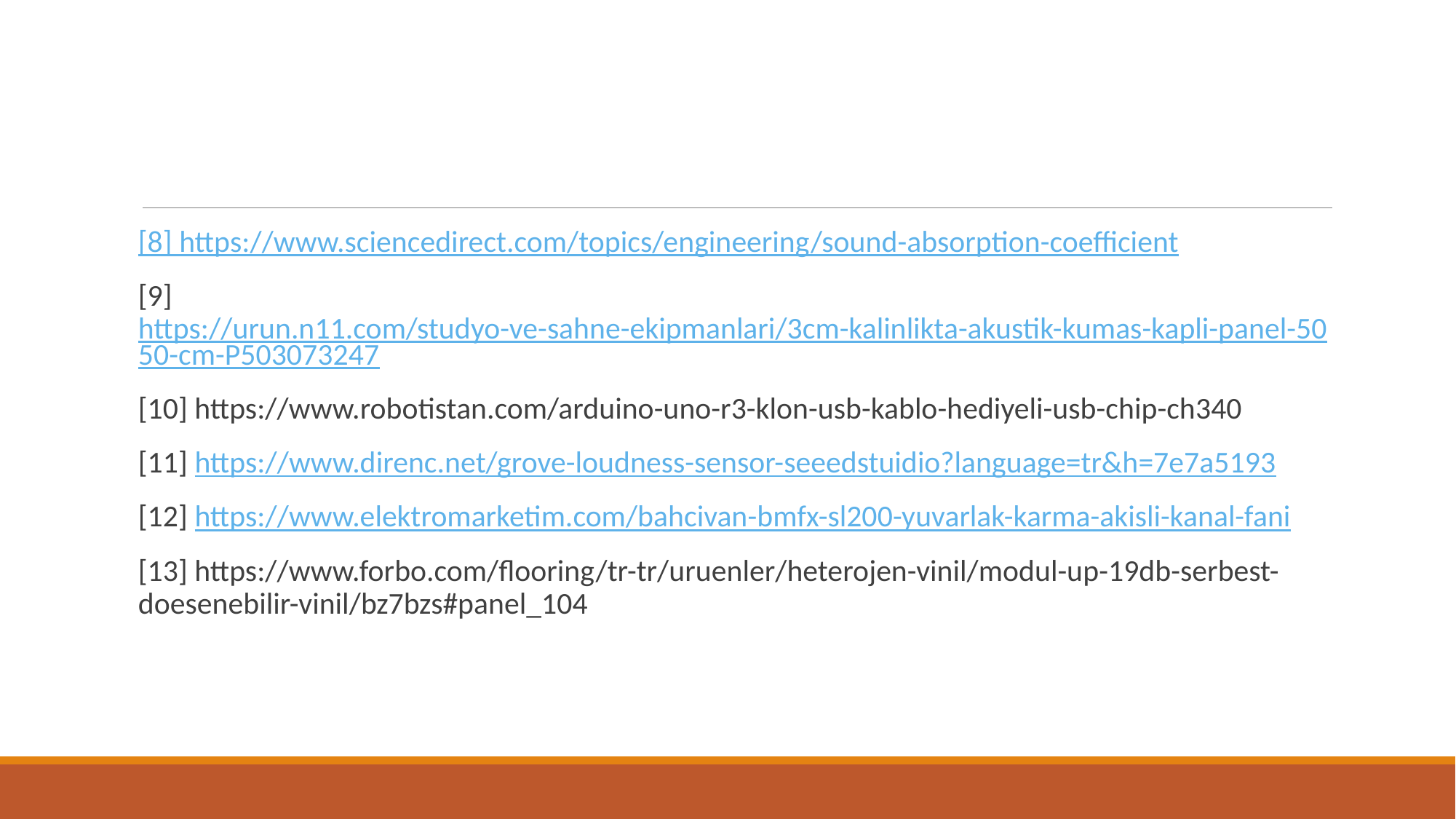

#
[8] https://www.sciencedirect.com/topics/engineering/sound-absorption-coefficient
[9] https://urun.n11.com/studyo-ve-sahne-ekipmanlari/3cm-kalinlikta-akustik-kumas-kapli-panel-5050-cm-P503073247
[10] https://www.robotistan.com/arduino-uno-r3-klon-usb-kablo-hediyeli-usb-chip-ch340
[11] https://www.direnc.net/grove-loudness-sensor-seeedstuidio?language=tr&h=7e7a5193
[12] https://www.elektromarketim.com/bahcivan-bmfx-sl200-yuvarlak-karma-akisli-kanal-fani
[13] https://www.forbo.com/flooring/tr-tr/uruenler/heterojen-vinil/modul-up-19db-serbest-doesenebilir-vinil/bz7bzs#panel_104